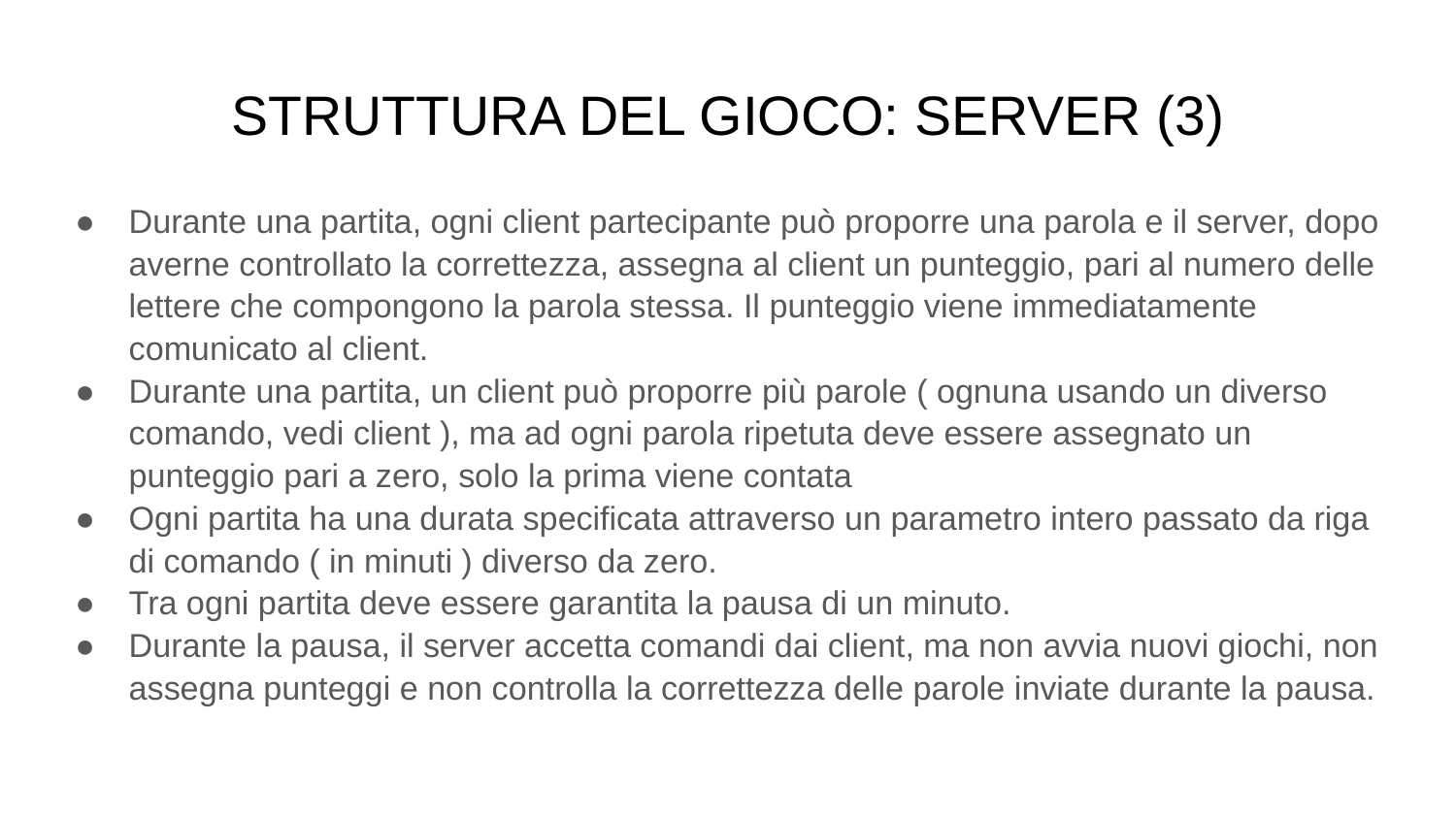

# STRUTTURA DEL GIOCO: SERVER (3)
Durante una partita, ogni client partecipante può proporre una parola e il server, dopo averne controllato la correttezza, assegna al client un punteggio, pari al numero delle lettere che compongono la parola stessa. Il punteggio viene immediatamente comunicato al client.
Durante una partita, un client può proporre più parole ( ognuna usando un diverso comando, vedi client ), ma ad ogni parola ripetuta deve essere assegnato un punteggio pari a zero, solo la prima viene contata
Ogni partita ha una durata specificata attraverso un parametro intero passato da riga di comando ( in minuti ) diverso da zero.
Tra ogni partita deve essere garantita la pausa di un minuto.
Durante la pausa, il server accetta comandi dai client, ma non avvia nuovi giochi, non assegna punteggi e non controlla la correttezza delle parole inviate durante la pausa.